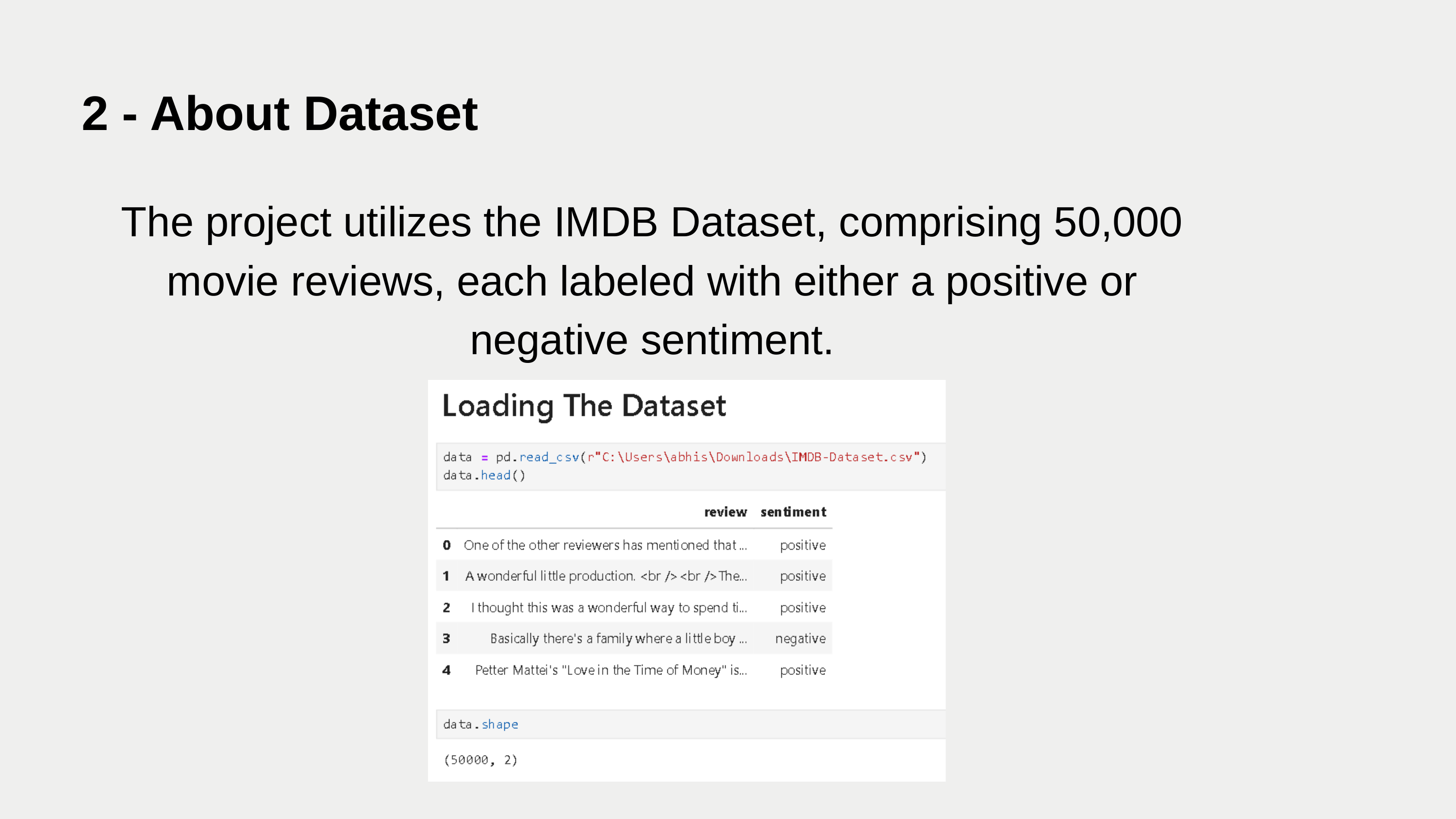

2 - About Dataset
The project utilizes the IMDB Dataset, comprising 50,000 movie reviews, each labeled with either a positive or negative sentiment.